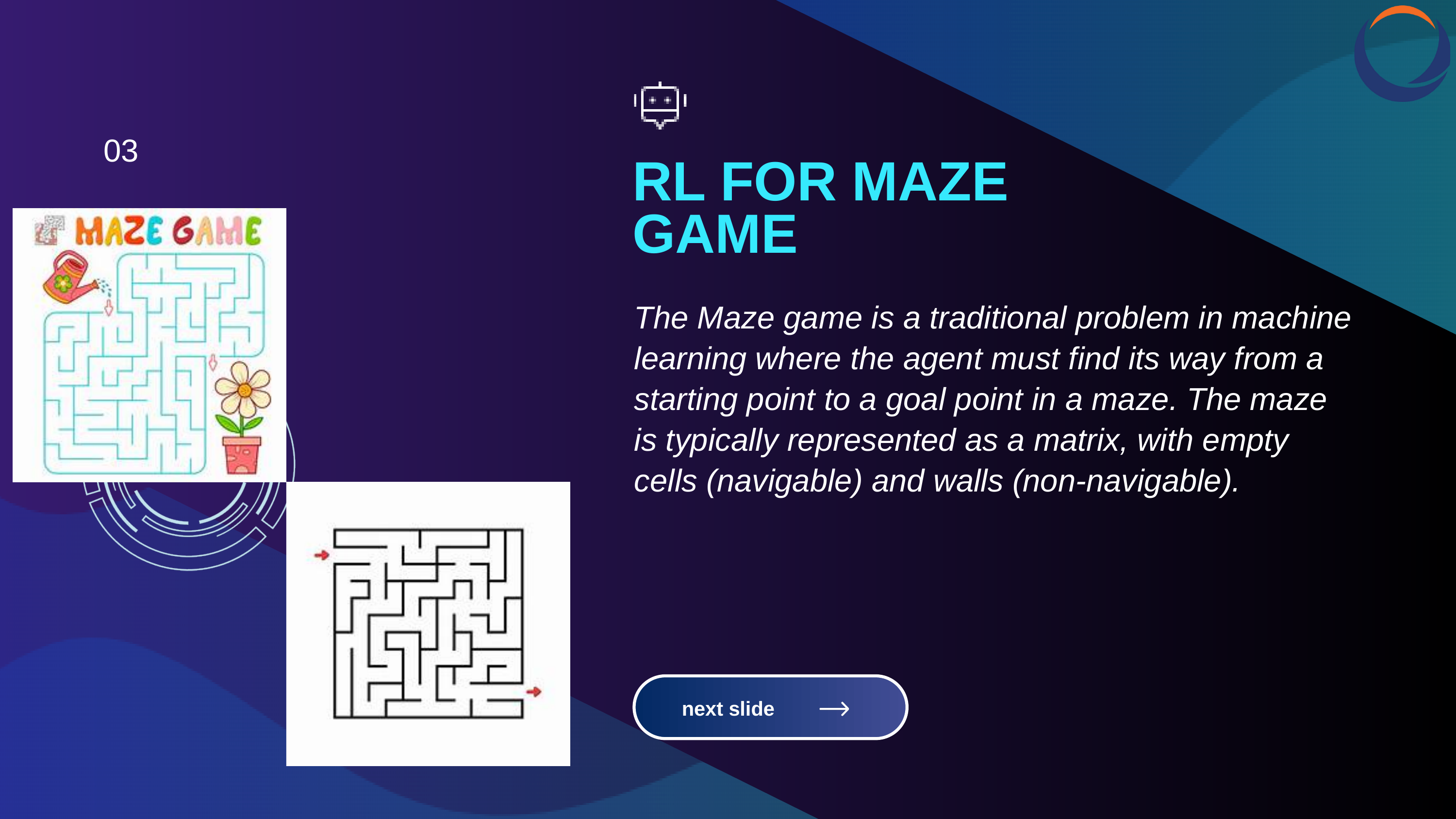

03
RL FOR MAZE GAME

The Maze game is a traditional problem in machine learning where the agent must find its way from a starting point to a goal point in a maze. The maze is typically represented as a matrix, with empty cells (navigable) and walls (non-navigable).

next slide